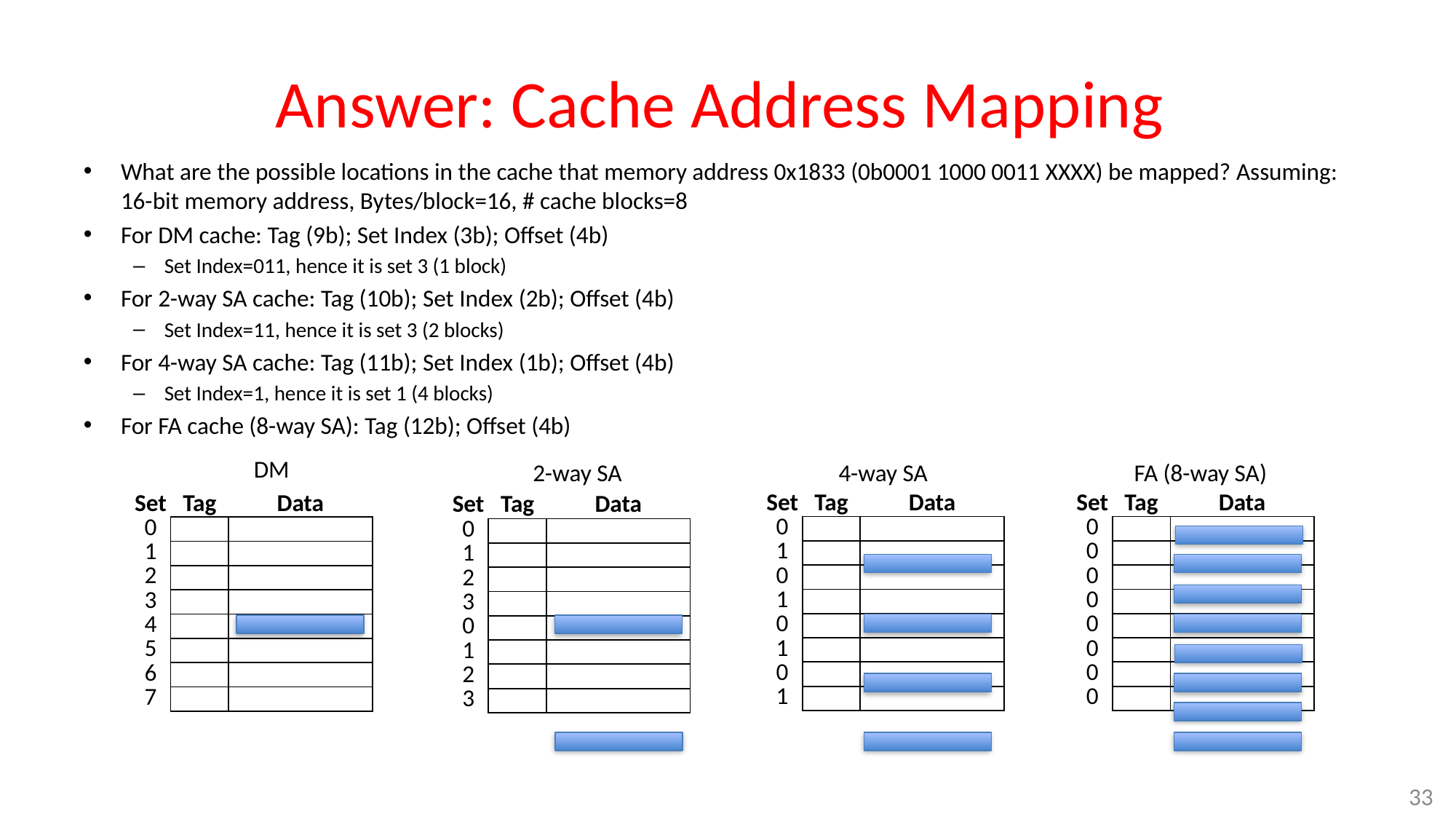

# Answer: Cache Address Mapping
What are the possible locations in the cache that memory address 0x1833 (0b0001 1000 0011 XXXX) be mapped? Assuming: 16-bit memory address, Bytes/block=16, # cache blocks=8
For DM cache: Tag (9b); Set Index (3b); Offset (4b)
Set Index=011, hence it is set 3 (1 block)
For 2-way SA cache: Tag (10b); Set Index (2b); Offset (4b)
Set Index=11, hence it is set 3 (2 blocks)
For 4-way SA cache: Tag (11b); Set Index (1b); Offset (4b)
Set Index=1, hence it is set 1 (4 blocks)
For FA cache (8-way SA): Tag (12b); Offset (4b)

2-way SA
FA (8-way SA)
DM
4-way SA
| Set | Tag | Data |
| --- | --- | --- |
| 0 |  |  |
| 1 |  |  |
| 0 |  |  |
| 1 |  |  |
| 0 |  |  |
| 1 |  |  |
| 0 |  |  |
| 1 |  |  |
| Set | Tag | Data |
| --- | --- | --- |
| 0 |  |  |
| 0 |  |  |
| 0 |  |  |
| 0 |  |  |
| 0 |  |  |
| 0 |  |  |
| 0 |  |  |
| 0 |  |  |
| Set | Tag | Data |
| --- | --- | --- |
| 0 |  |  |
| 1 |  |  |
| 2 |  |  |
| 3 |  |  |
| 4 |  |  |
| 5 |  |  |
| 6 |  |  |
| 7 |  |  |
| Set | Tag | Data |
| --- | --- | --- |
| 0 |  |  |
| 1 |  |  |
| 2 |  |  |
| 3 |  |  |
| 0 |  |  |
| 1 |  |  |
| 2 |  |  |
| 3 |  |  |

33